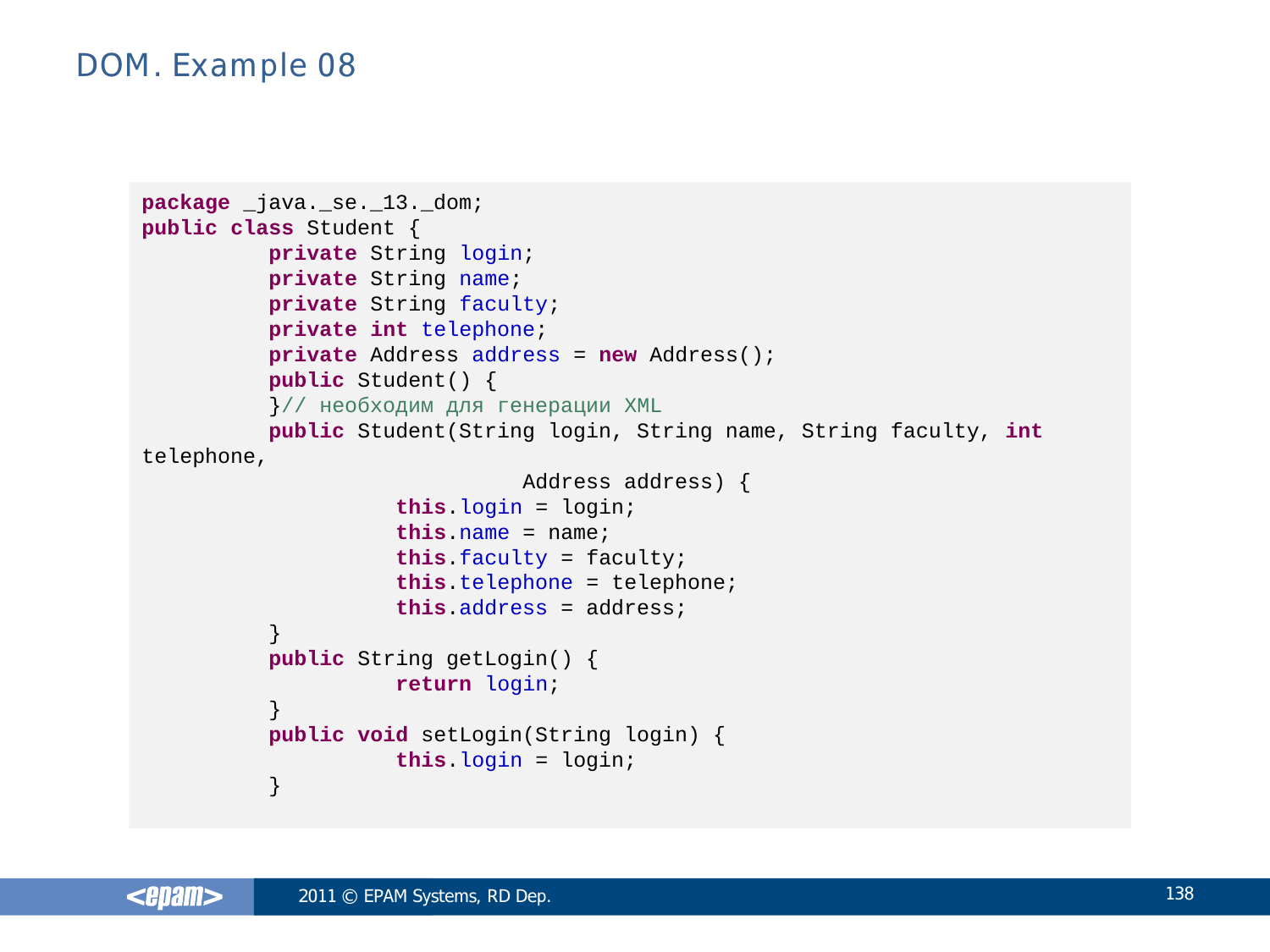

# DOM. Example 08
package _java._se._13._dom;
public class Student {
	private String login;
	private String name;
	private String faculty;
	private int telephone;
	private Address address = new Address();
	public Student() {
	}// необходим для генерации XML
	public Student(String login, String name, String faculty, int telephone,
			Address address) {
		this.login = login;
		this.name = name;
		this.faculty = faculty;
		this.telephone = telephone;
		this.address = address;
	}
	public String getLogin() {
		return login;
	}
	public void setLogin(String login) {
		this.login = login;
	}

138
2011 © EPAM Systems, RD Dep.